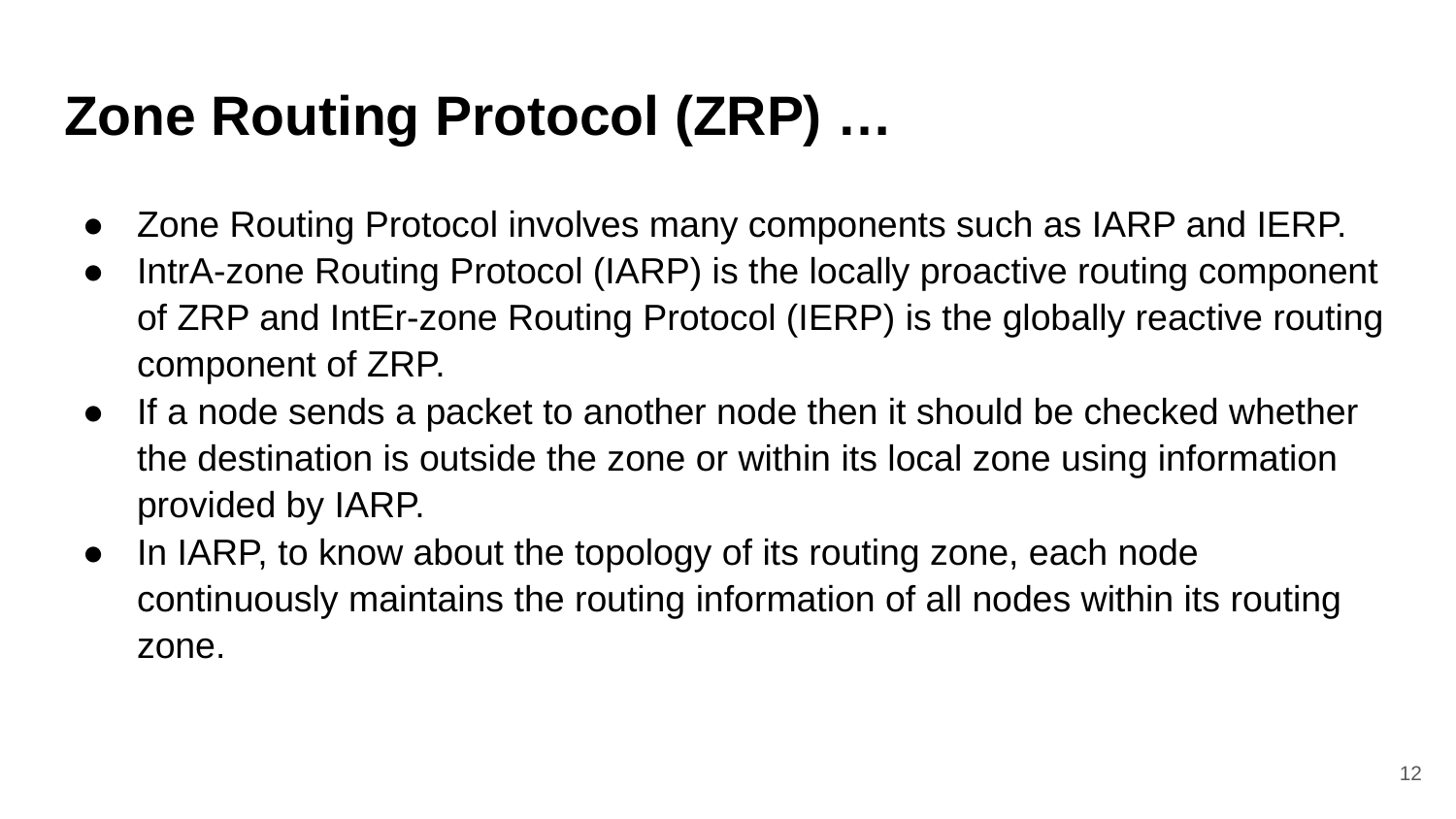

# Zone Routing Protocol (ZRP) …
Zone Routing Protocol involves many components such as IARP and IERP.
IntrA-zone Routing Protocol (IARP) is the locally proactive routing component of ZRP and IntEr-zone Routing Protocol (IERP) is the globally reactive routing component of ZRP.
If a node sends a packet to another node then it should be checked whether the destination is outside the zone or within its local zone using information provided by IARP.
In IARP, to know about the topology of its routing zone, each node continuously maintains the routing information of all nodes within its routing zone.
12